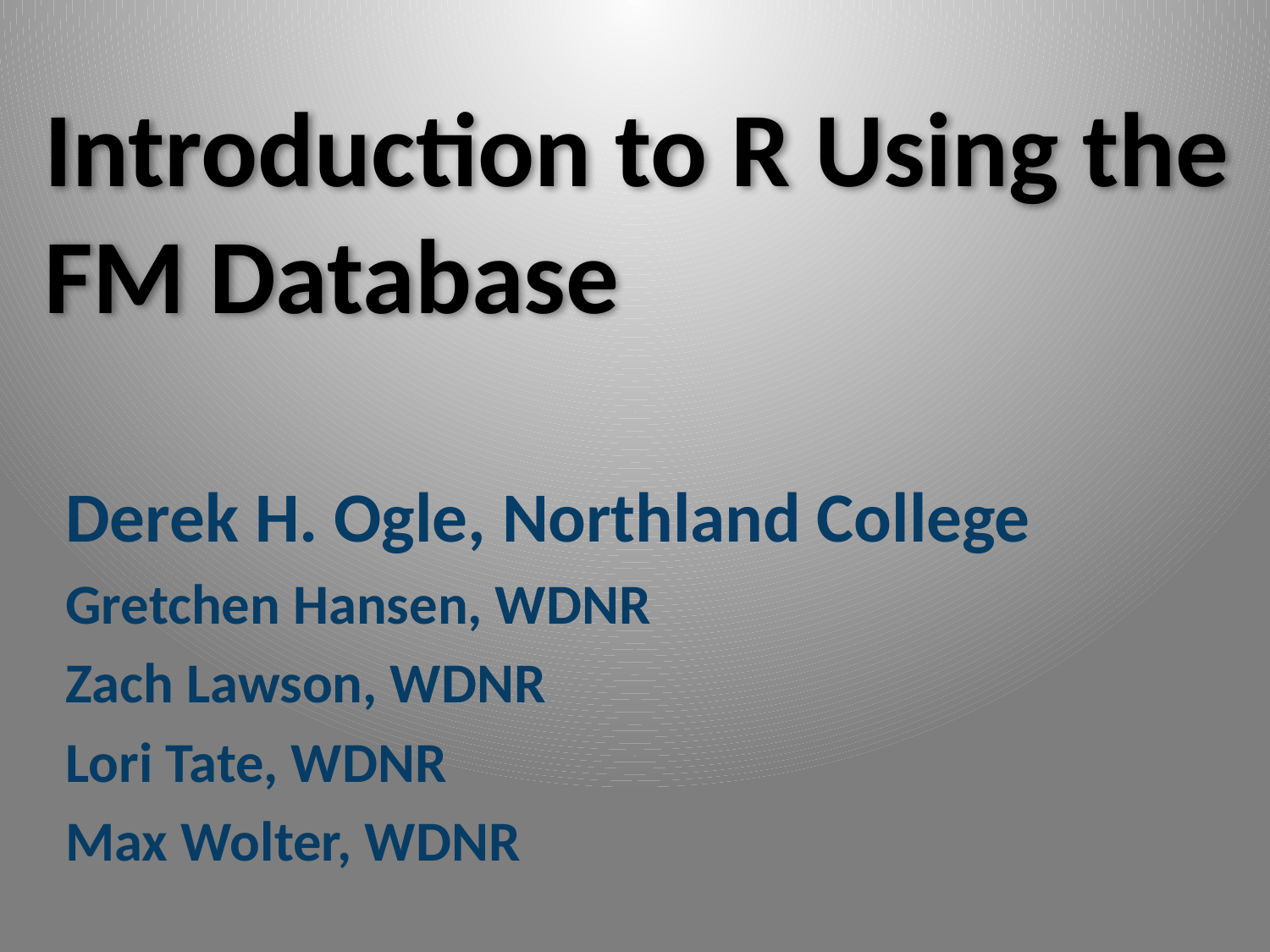

# Introduction to R Using the FM Database
Derek H. Ogle, Northland College
Gretchen Hansen, WDNR
Zach Lawson, WDNR
Lori Tate, WDNR
Max Wolter, WDNR